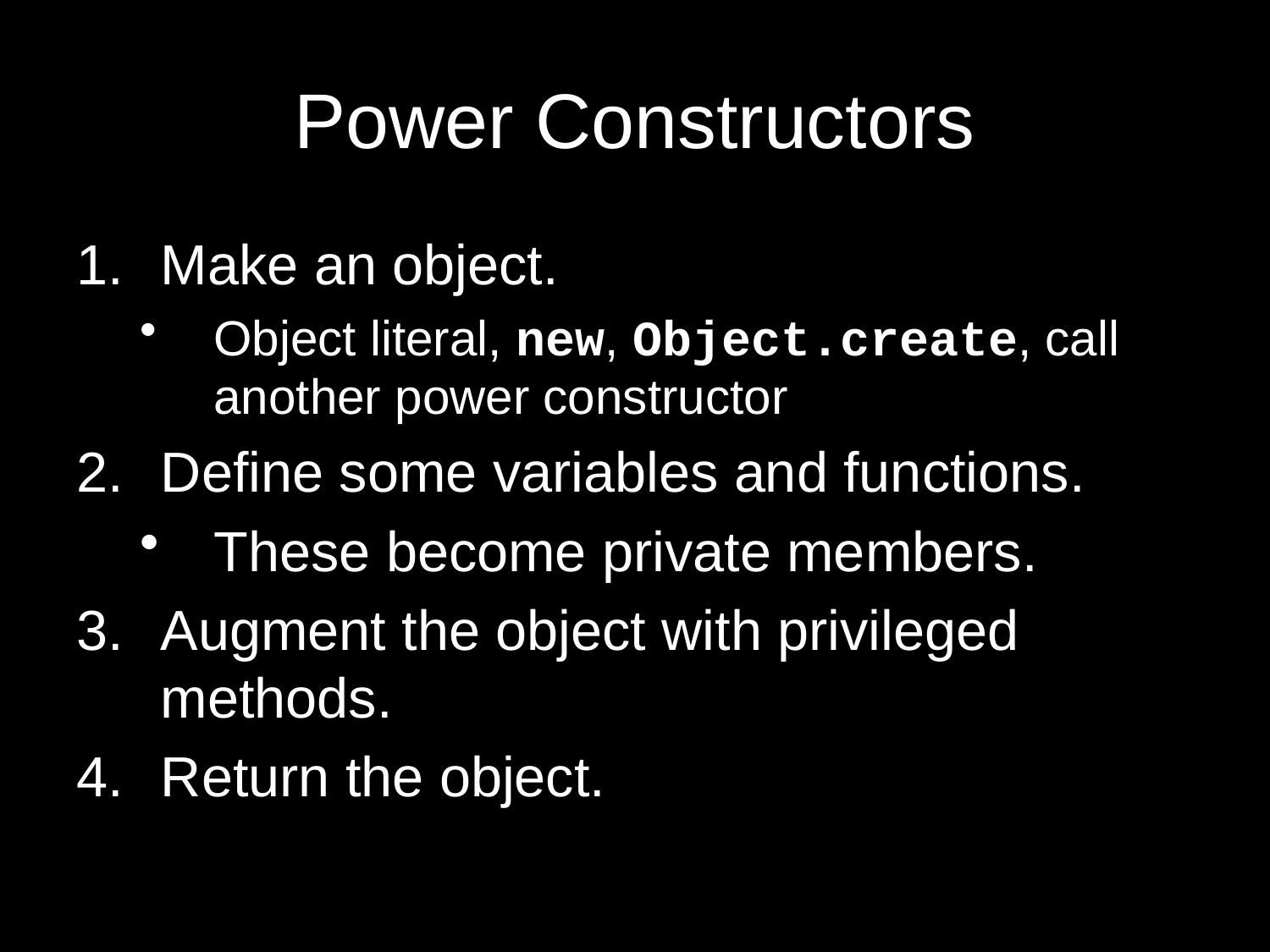

# Power Constructors
Make an object.
Object literal, new, Object.create, call another power constructor
Define some variables and functions.
These become private members.
Augment the object with privileged methods.
Return the object.